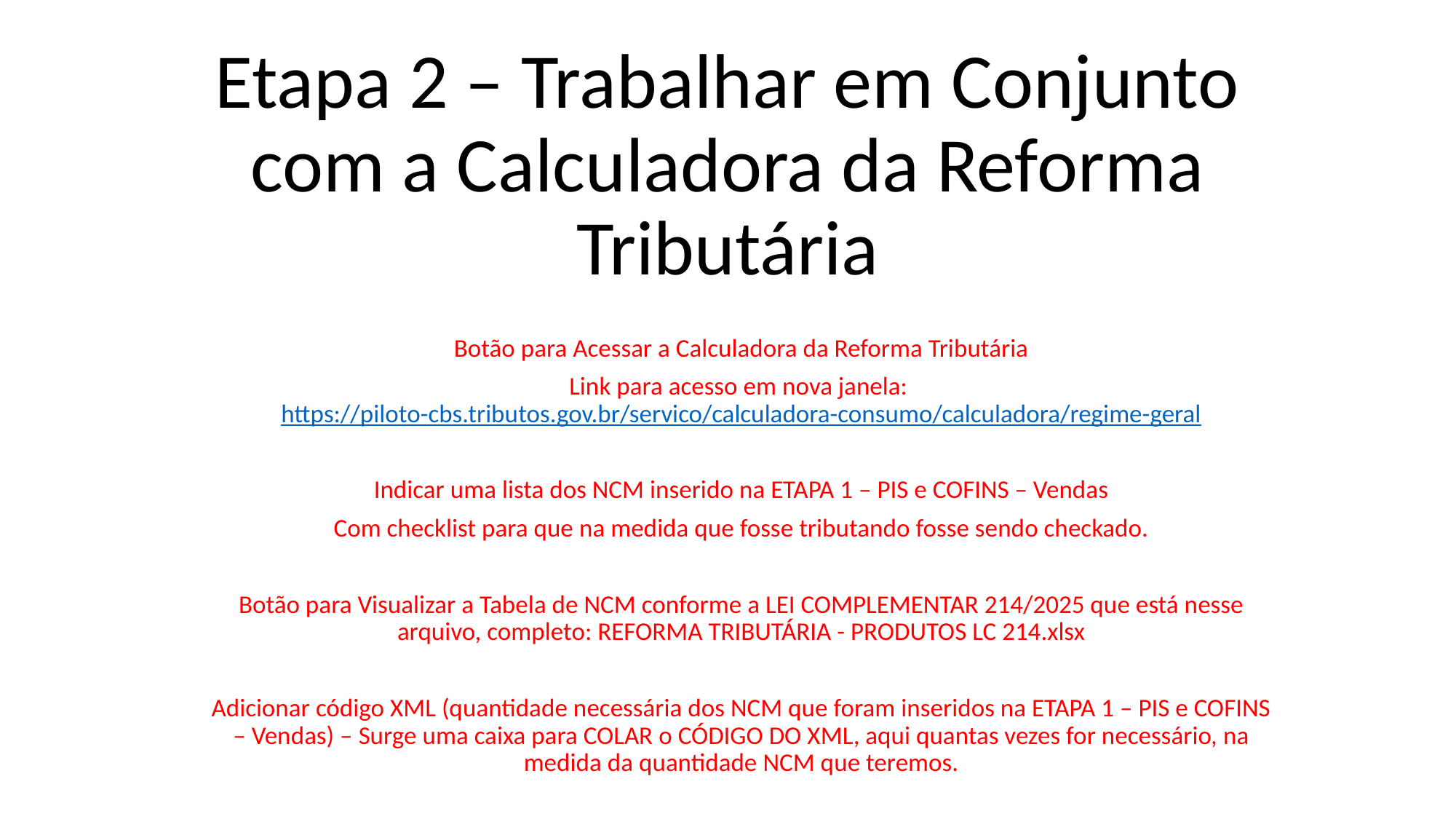

# Etapa 2 – Trabalhar em Conjunto com a Calculadora da Reforma Tributária
Botão para Acessar a Calculadora da Reforma Tributária
Link para acesso em nova janela: https://piloto-cbs.tributos.gov.br/servico/calculadora-consumo/calculadora/regime-geral

Indicar uma lista dos NCM inserido na ETAPA 1 – PIS e COFINS – Vendas
Com checklist para que na medida que fosse tributando fosse sendo checkado.

Botão para Visualizar a Tabela de NCM conforme a LEI COMPLEMENTAR 214/2025 que está nesse arquivo, completo: REFORMA TRIBUTÁRIA - PRODUTOS LC 214.xlsx

Adicionar código XML (quantidade necessária dos NCM que foram inseridos na ETAPA 1 – PIS e COFINS – Vendas) – Surge uma caixa para COLAR o CÓDIGO DO XML, aqui quantas vezes for necessário, na medida da quantidade NCM que teremos.